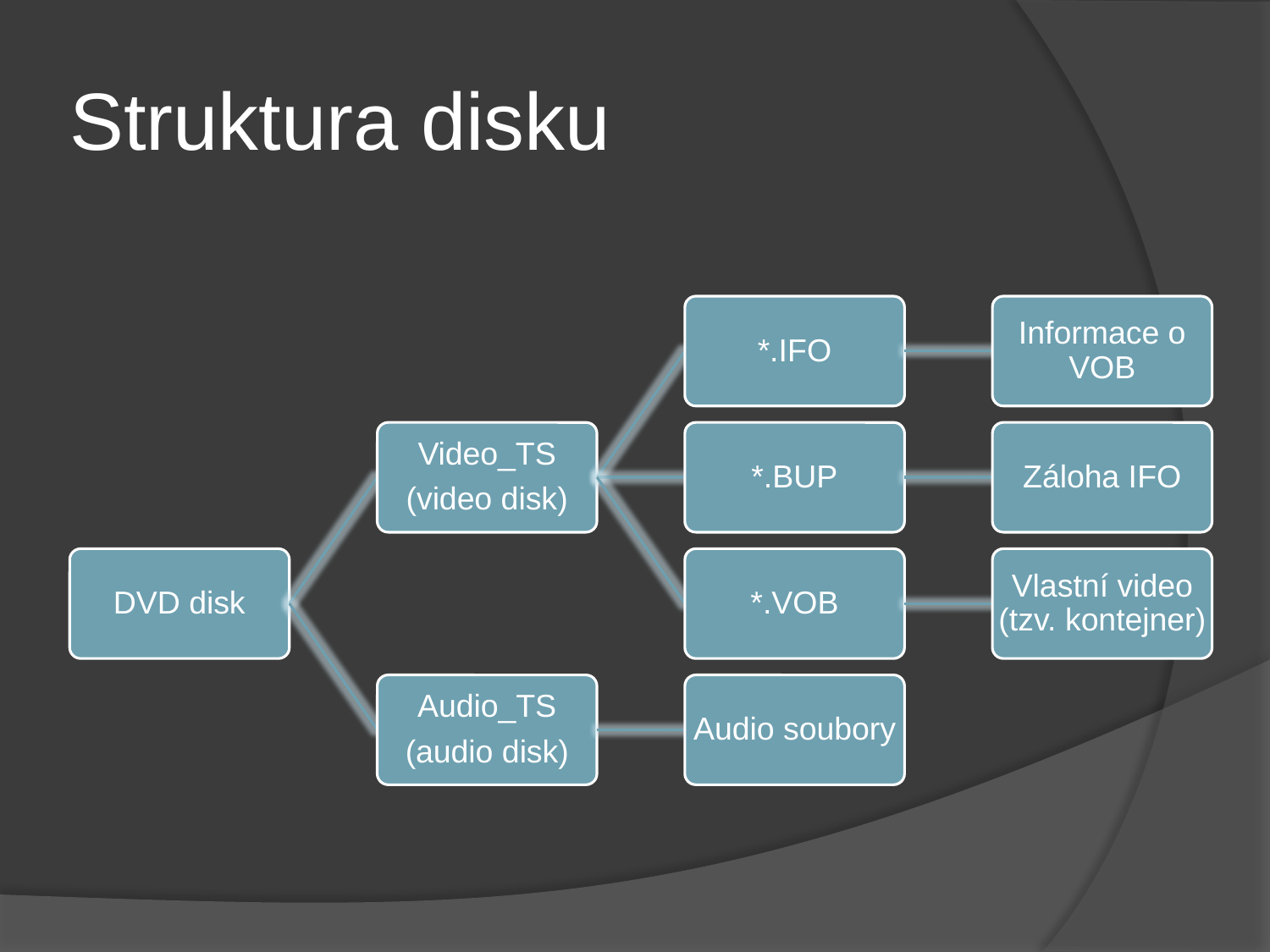

# Struktura disku
DVD disk

Video_TS
(video disk)

*.IFO

Informace o VOB

*.BUP

Záloha IFO

*.VOB

Vlastní video (tzv. kontejner)

Audio_TS
(audio disk)

Audio soubory